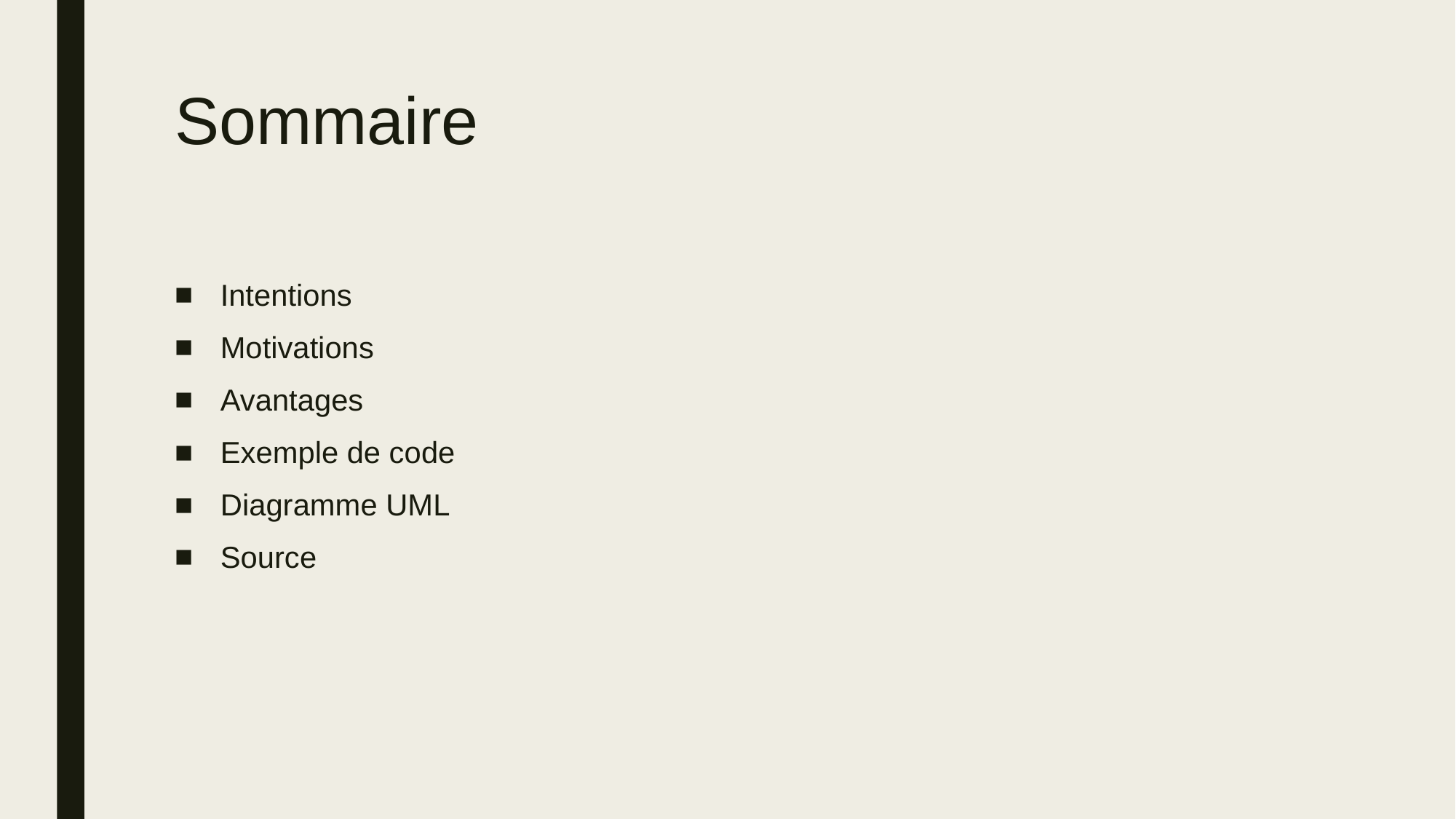

# Sommaire
Intentions
Motivations
Avantages
Exemple de code
Diagramme UML
Source